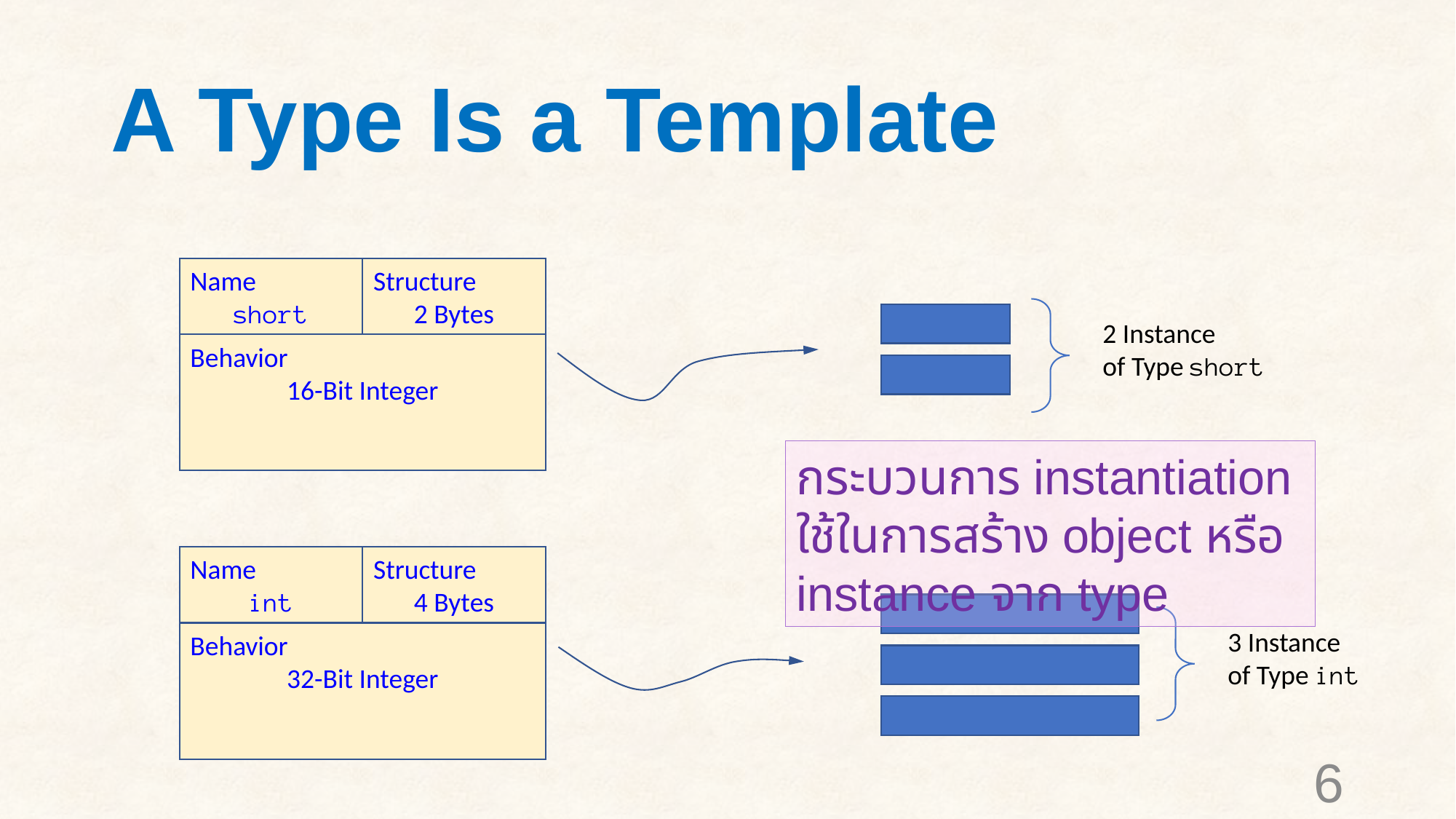

# A Type Is a Template
Name
short
Structure
2 Bytes
Behavior
16-Bit Integer

2 Instance
of Type short

กระบวนการ instantiation ใช้ในการสร้าง object หรือ instance จาก type
Name
int
Structure
4 Bytes
Behavior
32-Bit Integer

3 Instance
of Type int

6